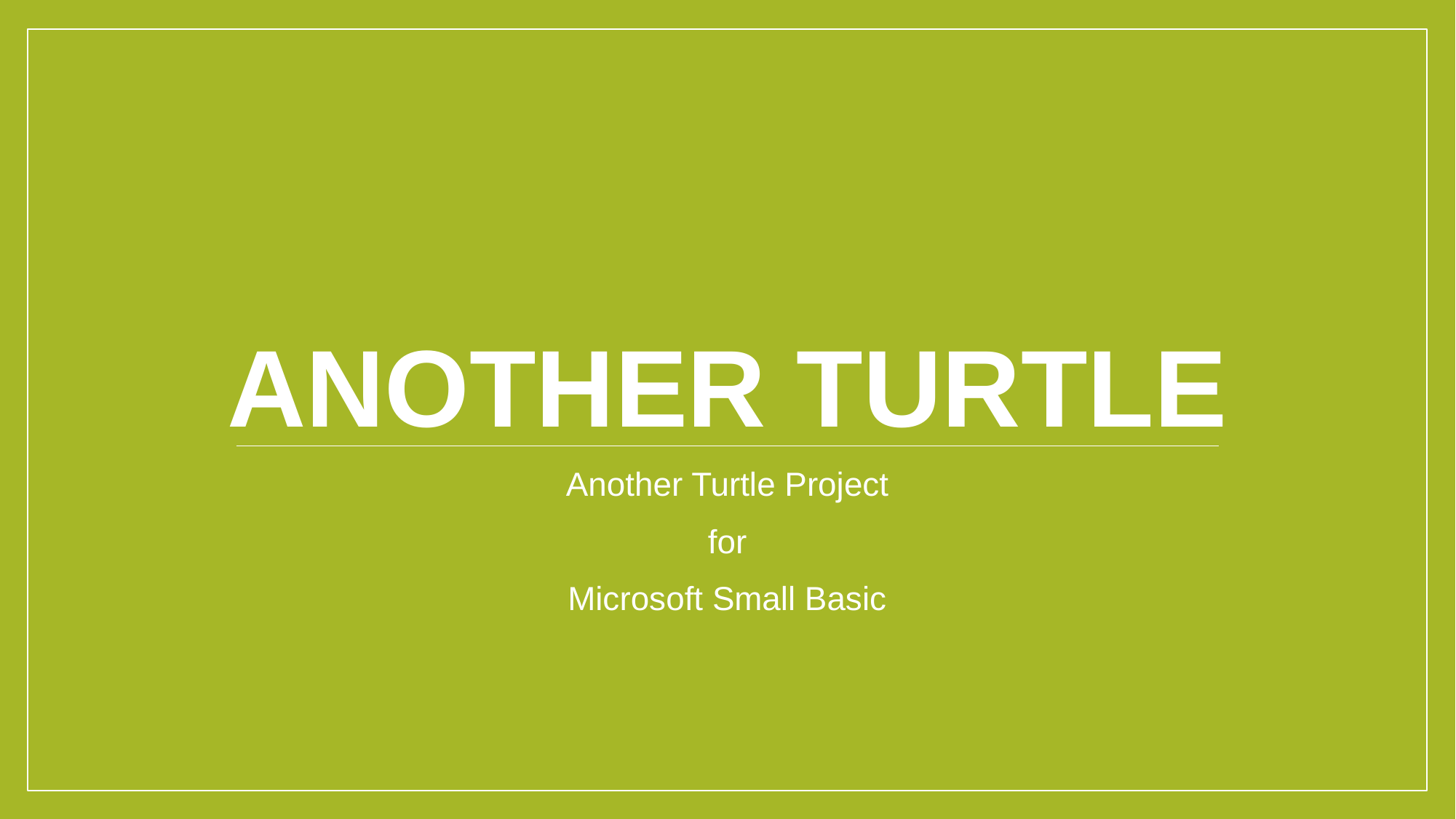

# Another Turtle
Another Turtle Project
for
Microsoft Small Basic